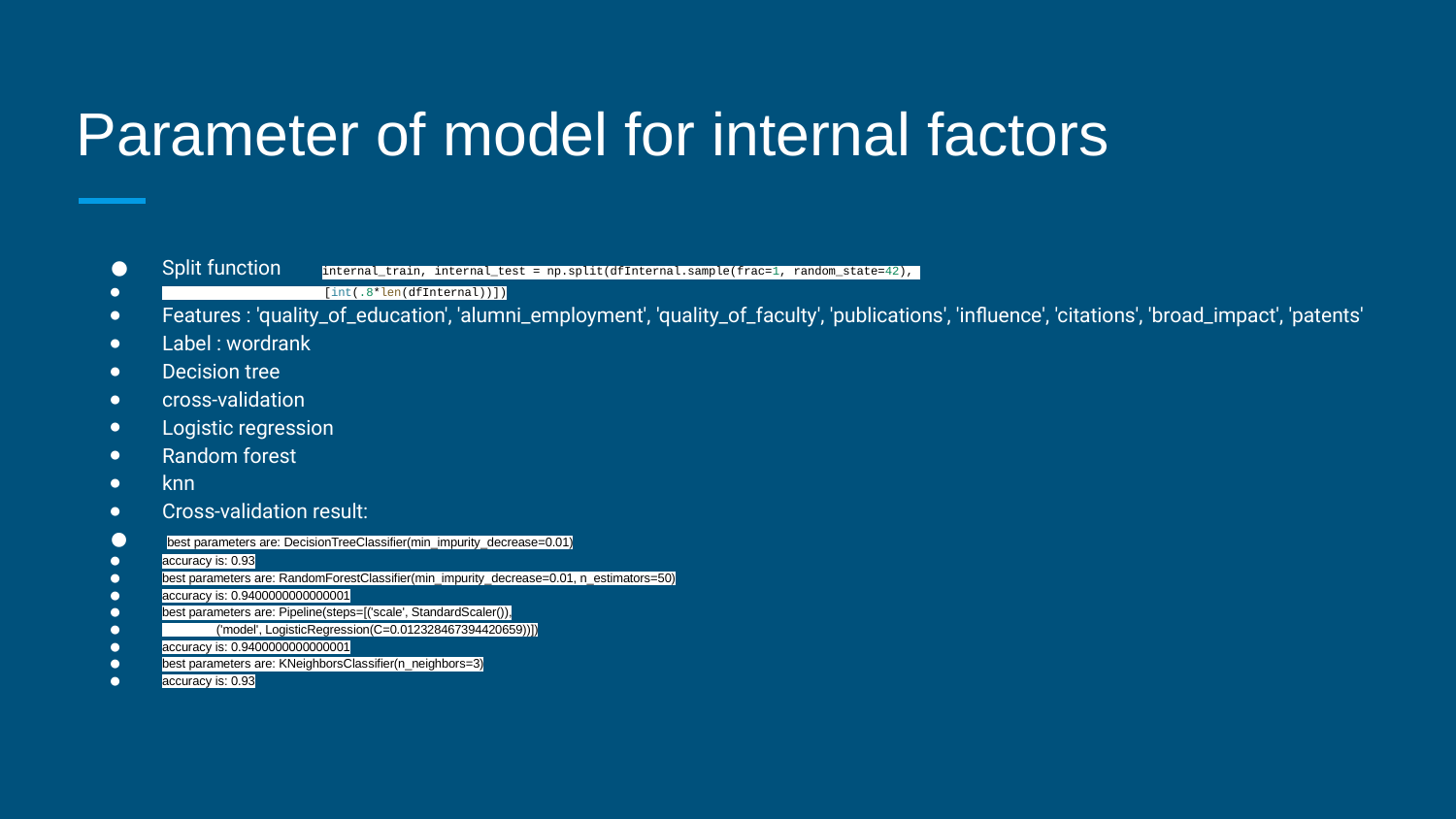

# Parameter of model for internal factors
Split function        internal_train, internal_test = np.split(dfInternal.sample(frac=1, random_state=42),
                       [int(.8*len(dfInternal))])
Features : 'quality_of_education', 'alumni_employment', 'quality_of_faculty', 'publications', 'influence', 'citations', 'broad_impact', 'patents'
Label : wordrank
Decision tree
cross-validation
Logistic regression
Random forest
knn
Cross-validation result:
 best parameters are: DecisionTreeClassifier(min_impurity_decrease=0.01)
accuracy is: 0.93
best parameters are: RandomForestClassifier(min_impurity_decrease=0.01, n_estimators=50)
accuracy is: 0.9400000000000001
best parameters are: Pipeline(steps=[('scale', StandardScaler()),
                ('model', LogisticRegression(C=0.012328467394420659))])
accuracy is: 0.9400000000000001
best parameters are: KNeighborsClassifier(n_neighbors=3)
accuracy is: 0.93